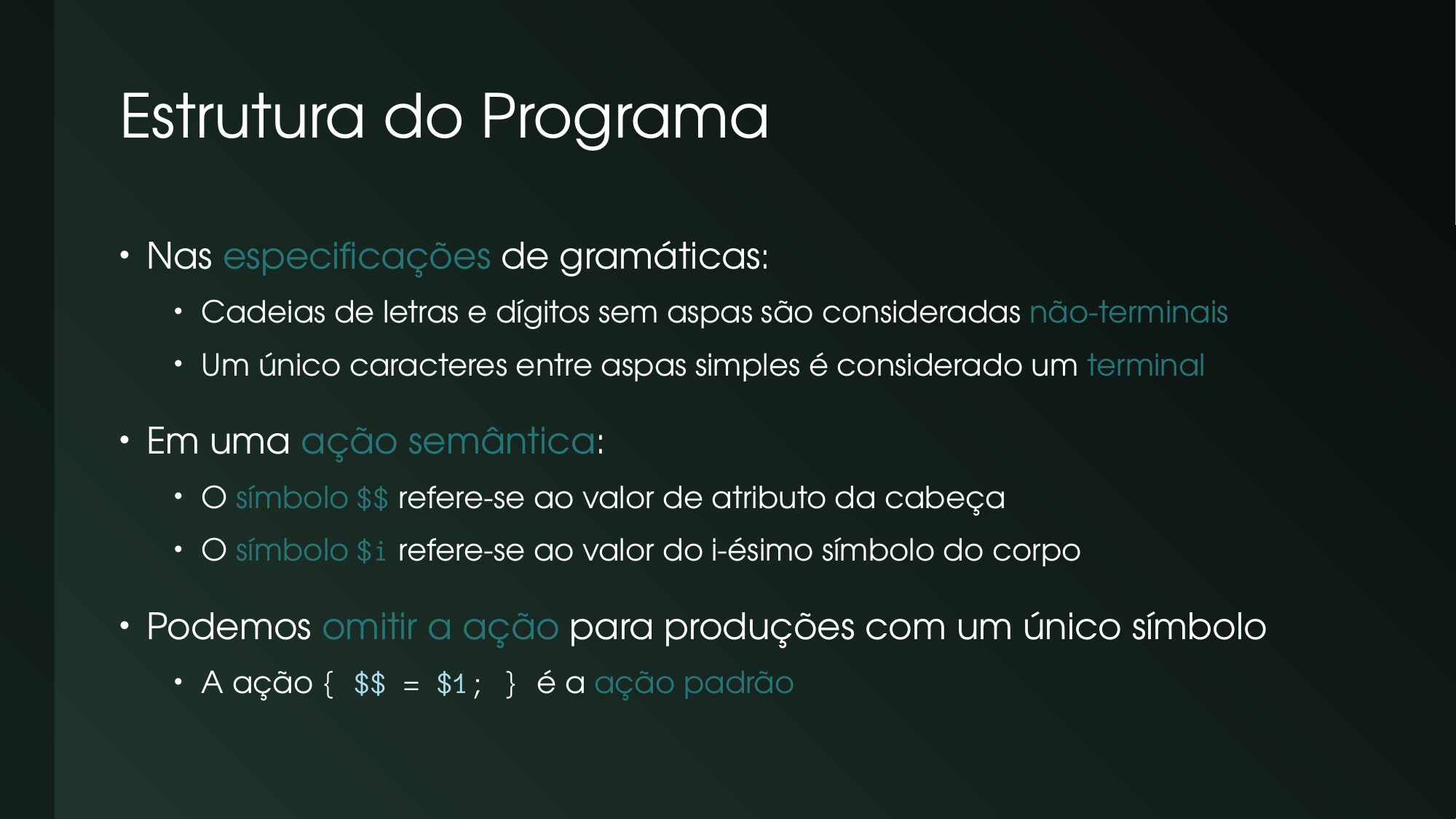

# Estrutura do Programa
Nas especificações de gramáticas:
Cadeias de letras e dígitos sem aspas são consideradas não-terminais
Um único caracteres entre aspas simples é considerado um terminal
Em uma ação semântica:
O símbolo $$ refere-se ao valor de atributo da cabeça
O símbolo $i refere-se ao valor do i-ésimo símbolo do corpo
Podemos omitir a ação para produções com um único símbolo
A ação { $$ = $1; } é a ação padrão